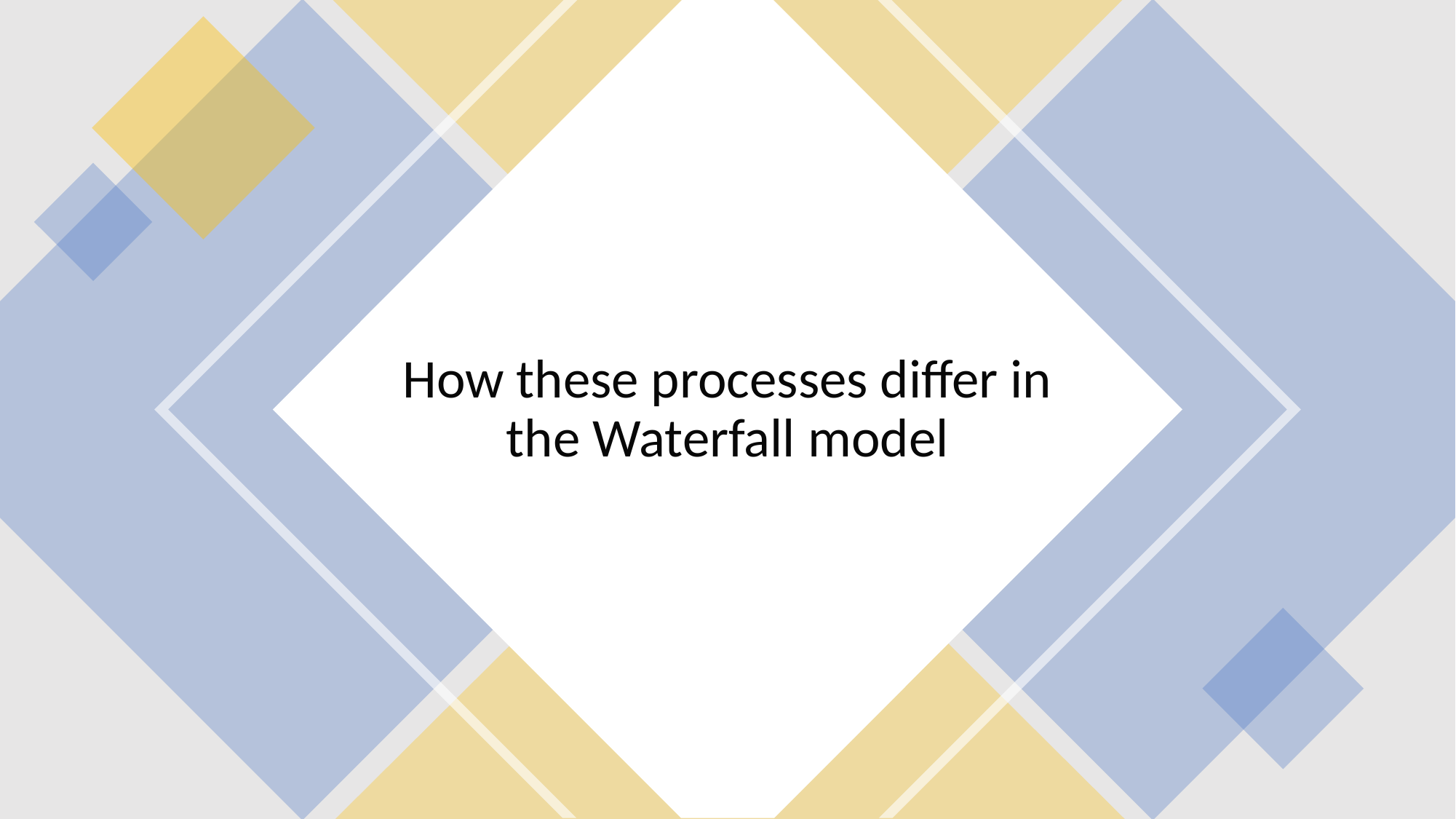

# How these processes differ in the Waterfall model